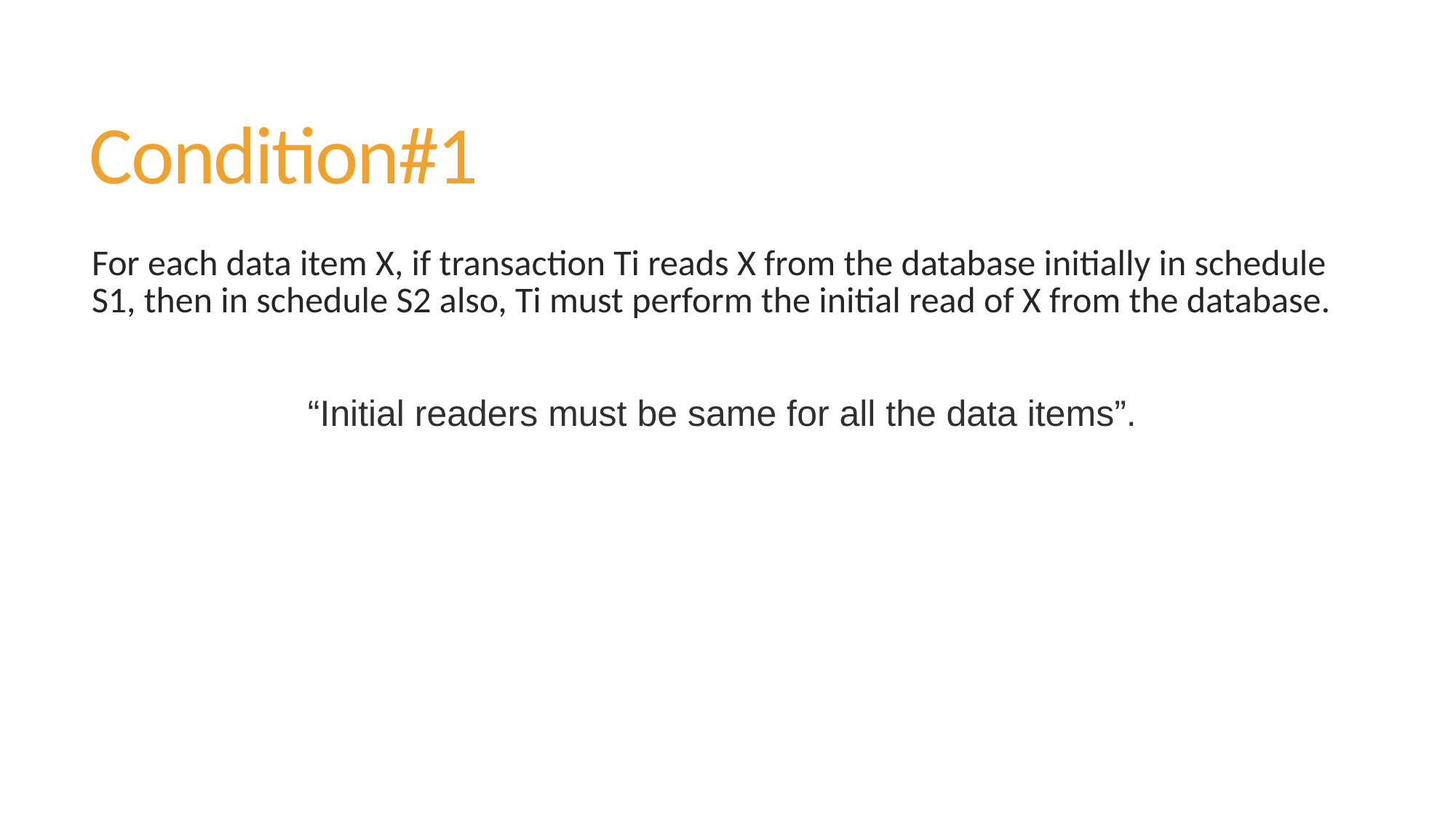

# Condition#1
For each data item X, if transaction Ti reads X from the database initially in schedule S1, then in schedule S2 also, Ti must perform the initial read of X from the database.

“Initial readers must be same for all the data items”.